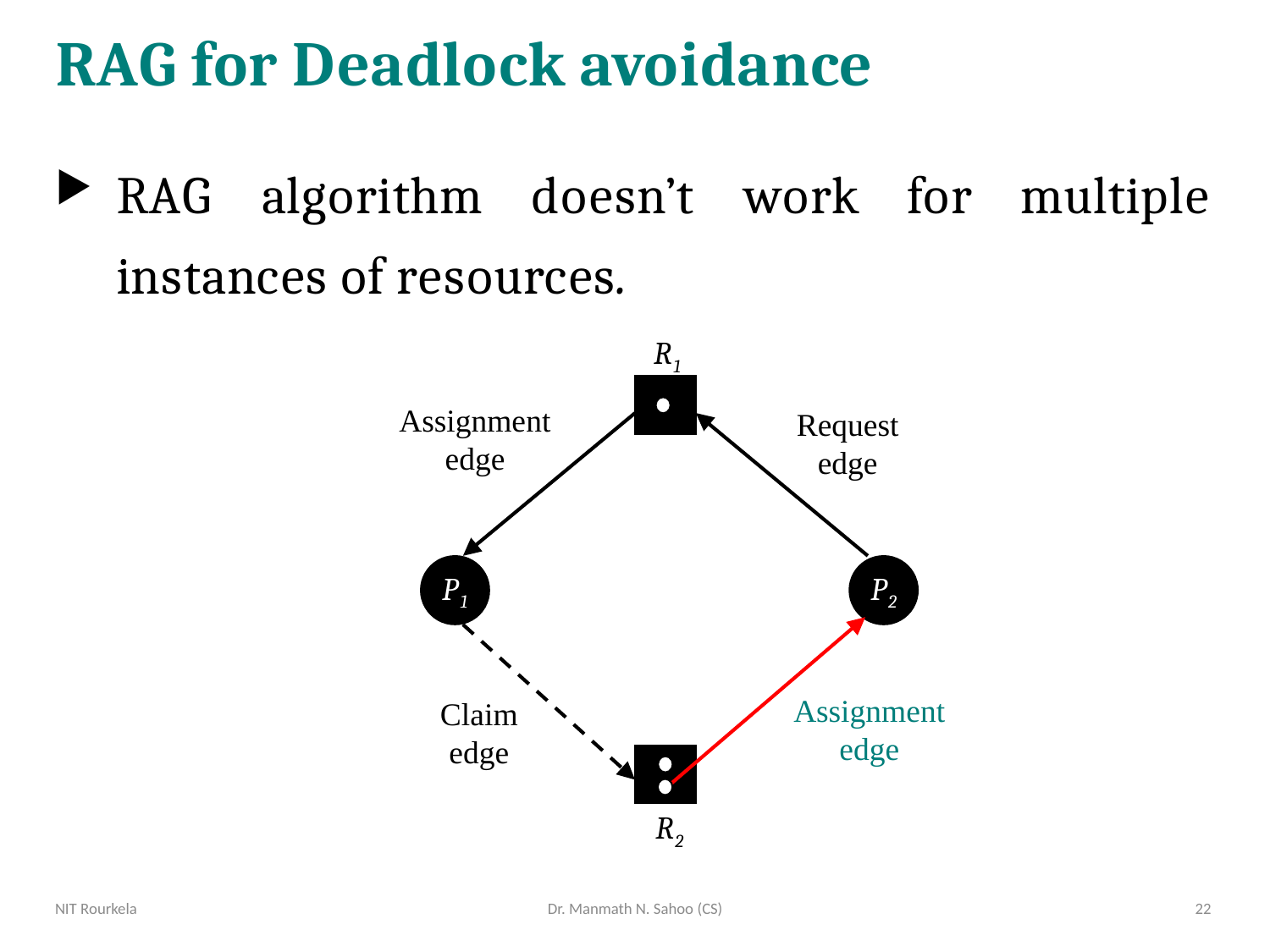

# RAG for Deadlock avoidance
RAG algorithm doesn’t work for multiple instances of resources.

R1

Assignment
edge

Request
edge

P1
P2

Assignment
edge
Claim
edge

R2
NIT Rourkela
Dr. Manmath N. Sahoo (CS)
22